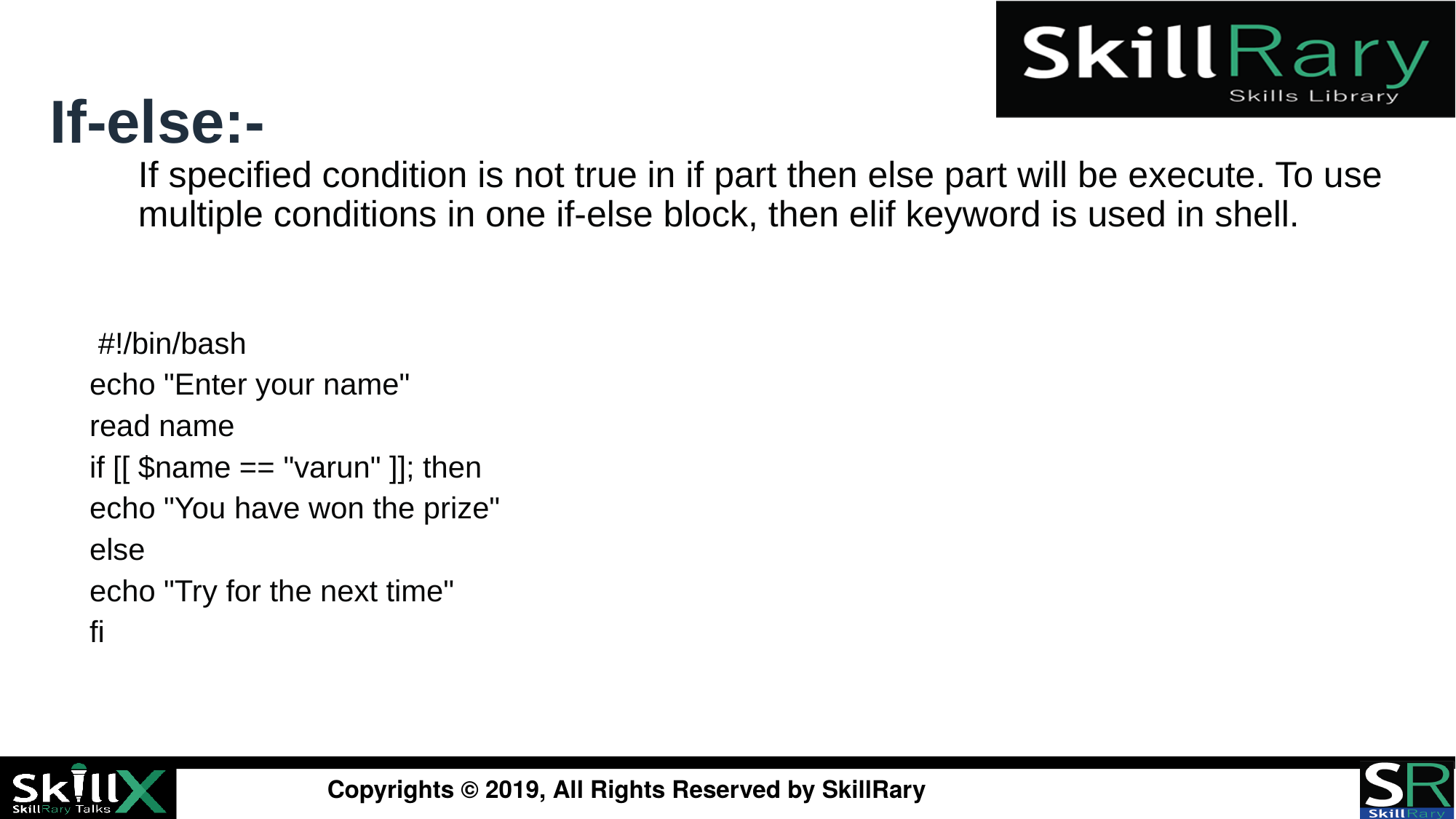

# If-else:- If specified condition is not true in if part then else part will be execute. To use multiple conditions in one if-else block, then elif keyword is used in shell.

 #!/bin/bash
echo "Enter your name"
read name
if [[ $name == "varun" ]]; then
echo "You have won the prize"
else
echo "Try for the next time"
fi